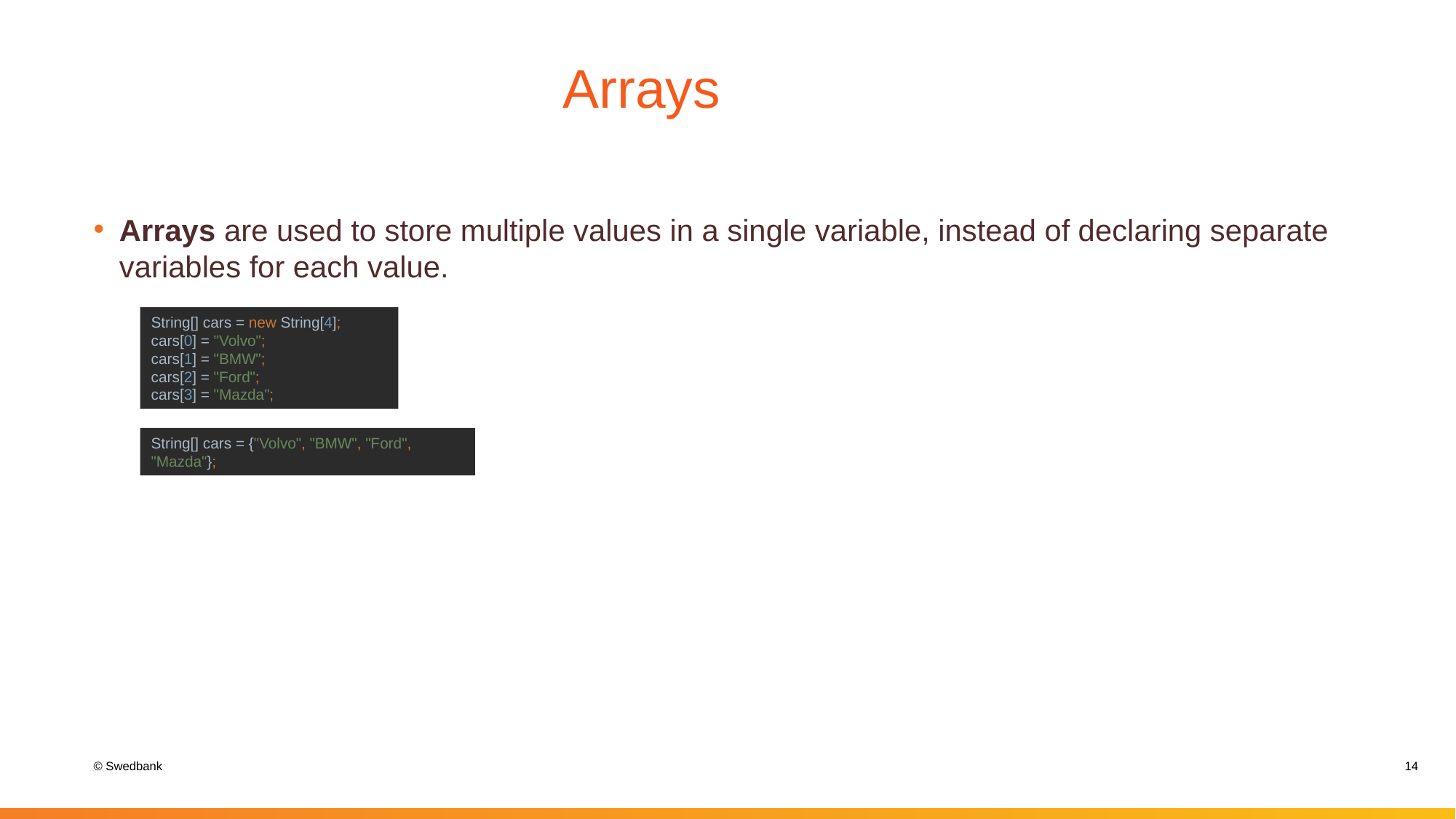

# Arrays
Arrays are used to store multiple values in a single variable, instead of declaring separate variables for each value.
String[] cars = new String[4];
cars[0] = "Volvo";
cars[1] = "BMW";
cars[2] = "Ford";
cars[3] = "Mazda";
String[] cars = {"Volvo", "BMW", "Ford", "Mazda"};

14